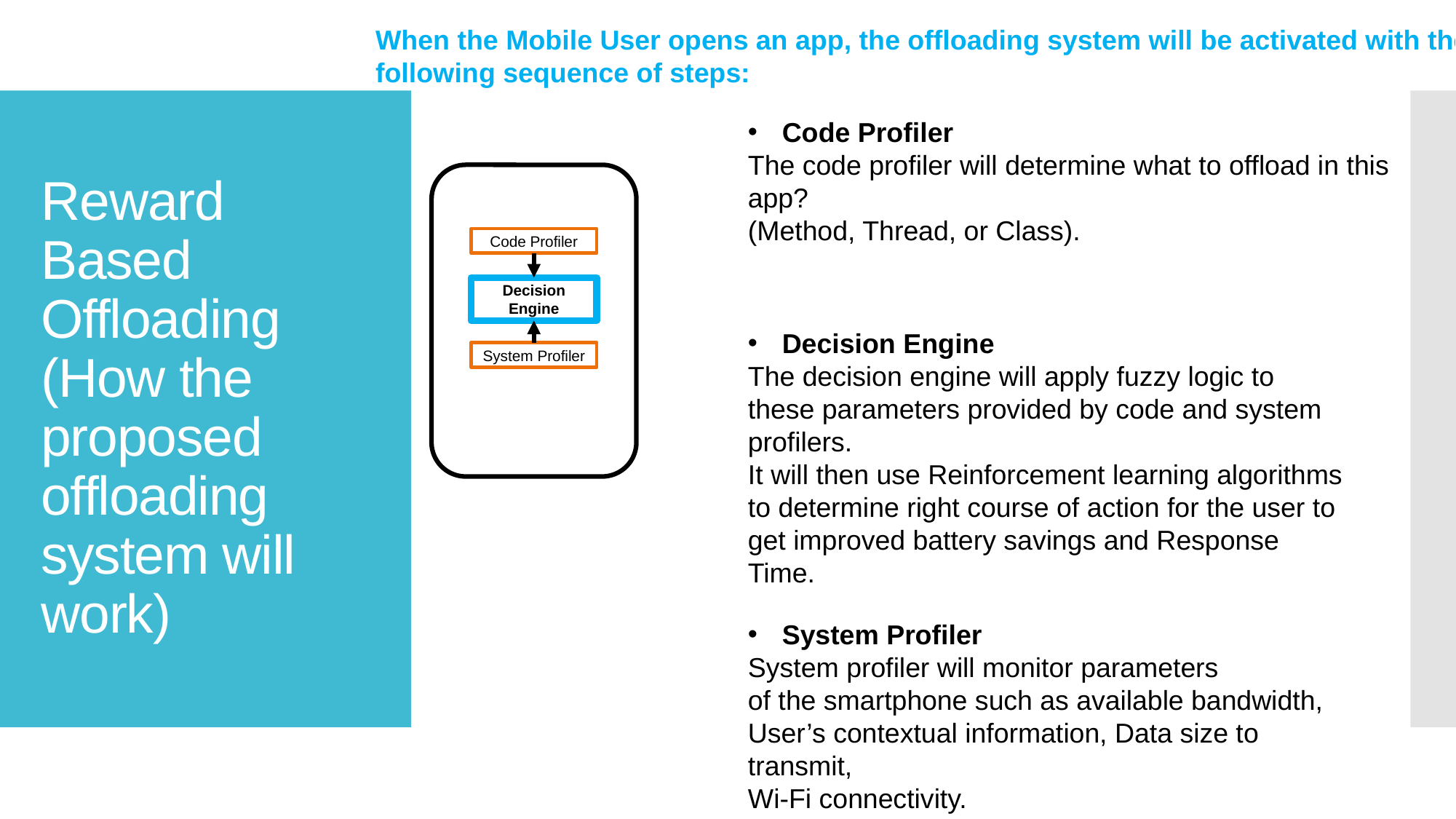

When the Mobile User opens an app, the offloading system will be activated with the
following sequence of steps:
Code Profiler
The code profiler will determine what to offload in this app?
(Method, Thread, or Class).

# Reward Based Offloading (How the proposed offloading system will work)

Code Profiler
Decision Engine
Decision Engine
The decision engine will apply fuzzy logic to these parameters provided by code and system profilers.
It will then use Reinforcement learning algorithms to determine right course of action for the user to get improved battery savings and Response Time.
System Profiler
System Profiler
System profiler will monitor parameters
of the smartphone such as available bandwidth,
User’s contextual information, Data size to transmit,
Wi-Fi connectivity.